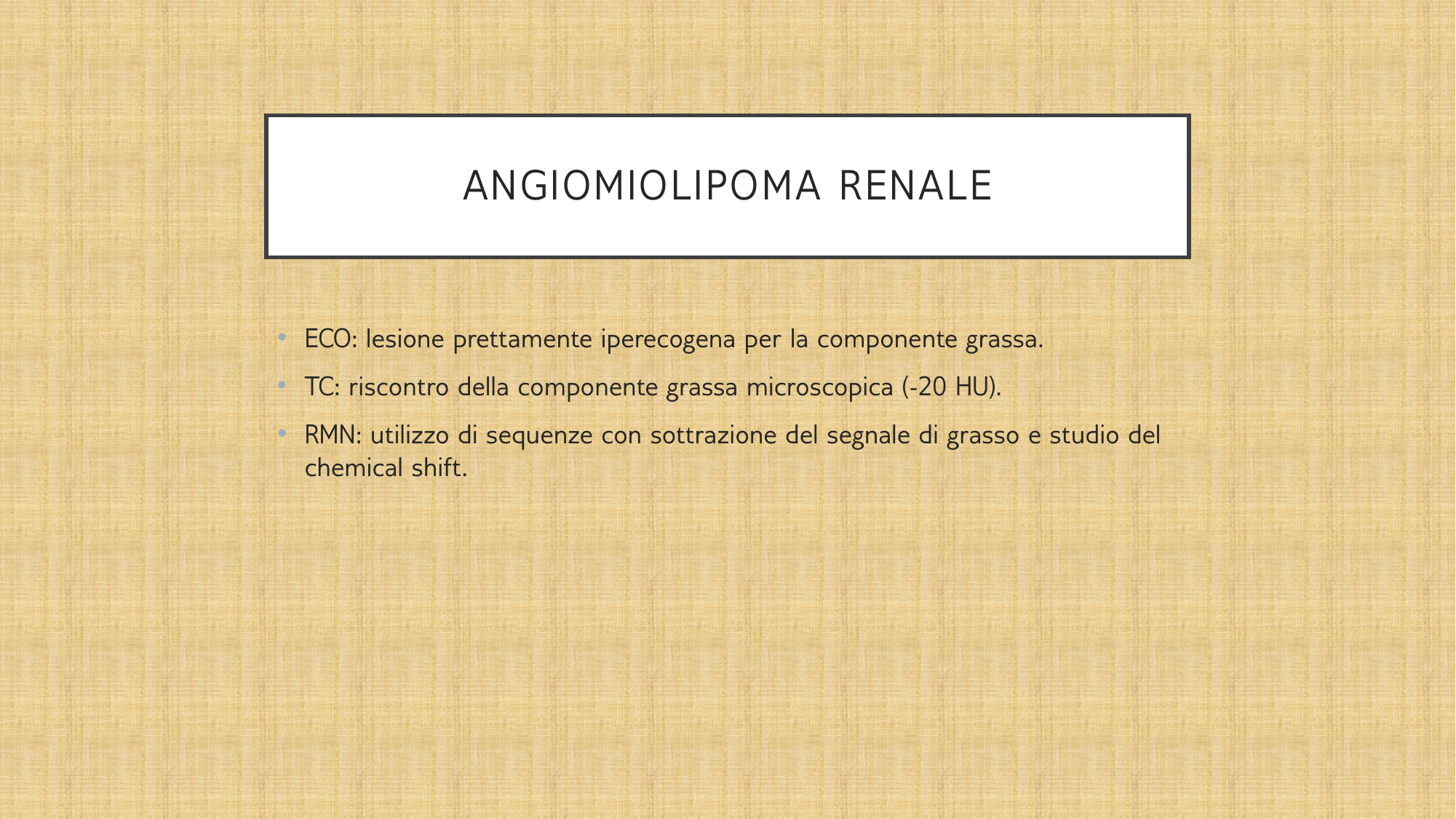

# ANGIOMIOLIPOMA RENALE
ECO: lesione prettamente iperecogena per la componente grassa.
TC: riscontro della componente grassa microscopica (-20 HU).
RMN: utilizzo di sequenze con sottrazione del segnale di grasso e studio del chemical shift.